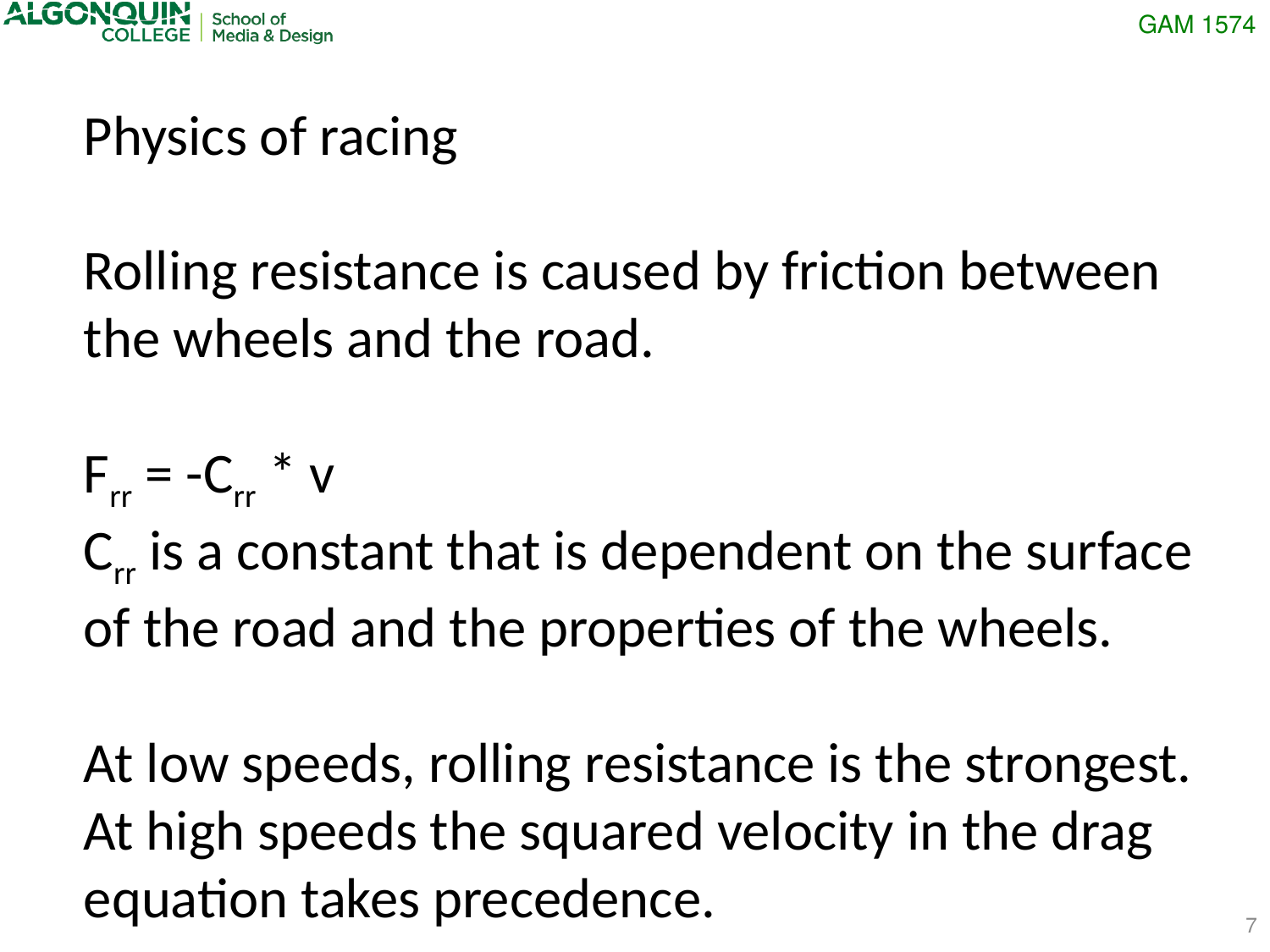

Physics of racing

Rolling resistance is caused by friction between the wheels and the road.

Frr = -Crr * v
Crr is a constant that is dependent on the surface of the road and the properties of the wheels.

At low speeds, rolling resistance is the strongest. At high speeds the squared velocity in the drag equation takes precedence.
7